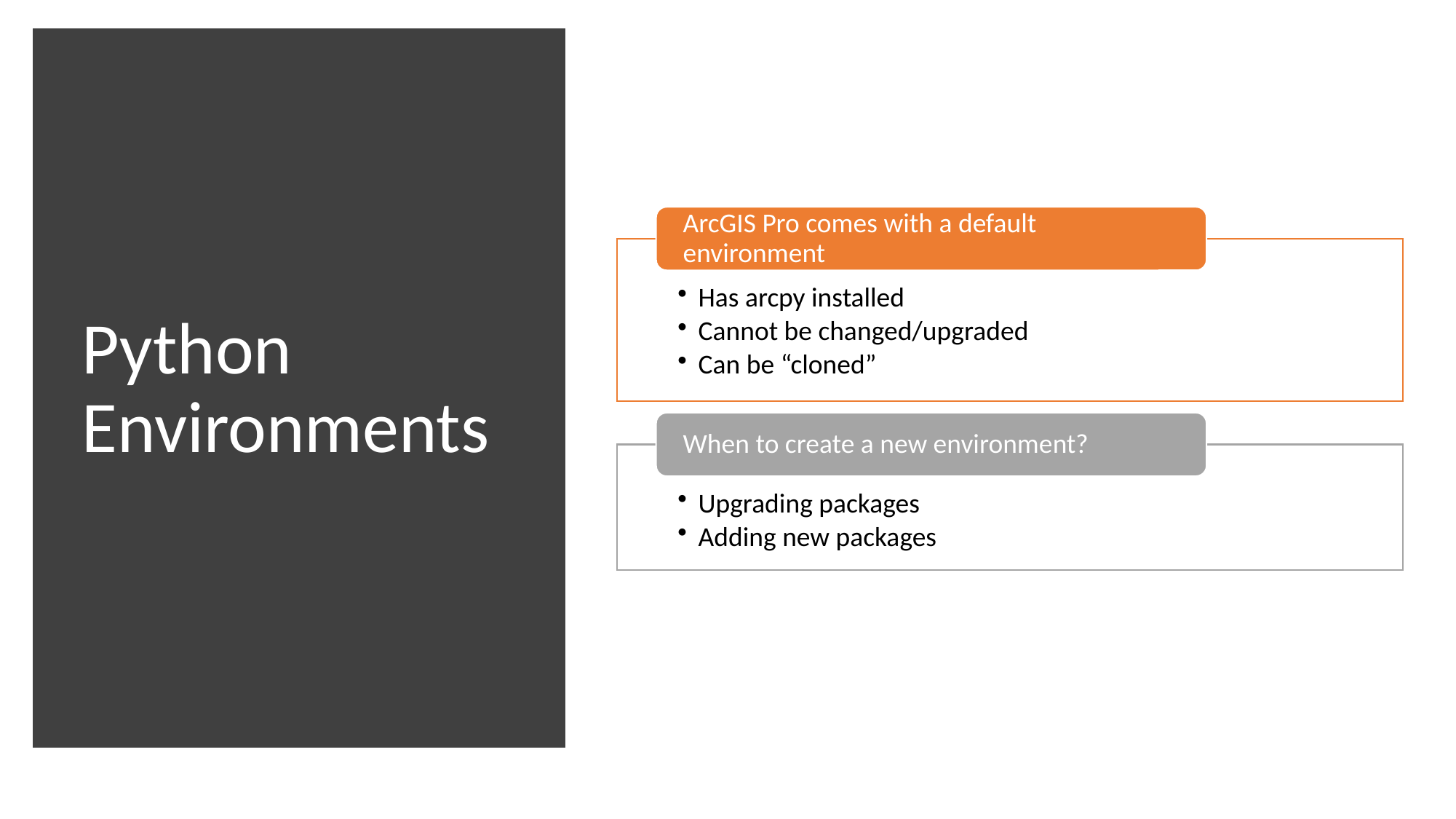

Has arcpy installed
Cannot be changed/upgraded
Can be “cloned”
ArcGIS Pro comes with a default environment
Upgrading packages
Adding new packages
When to create a new environment?
# Python Environments